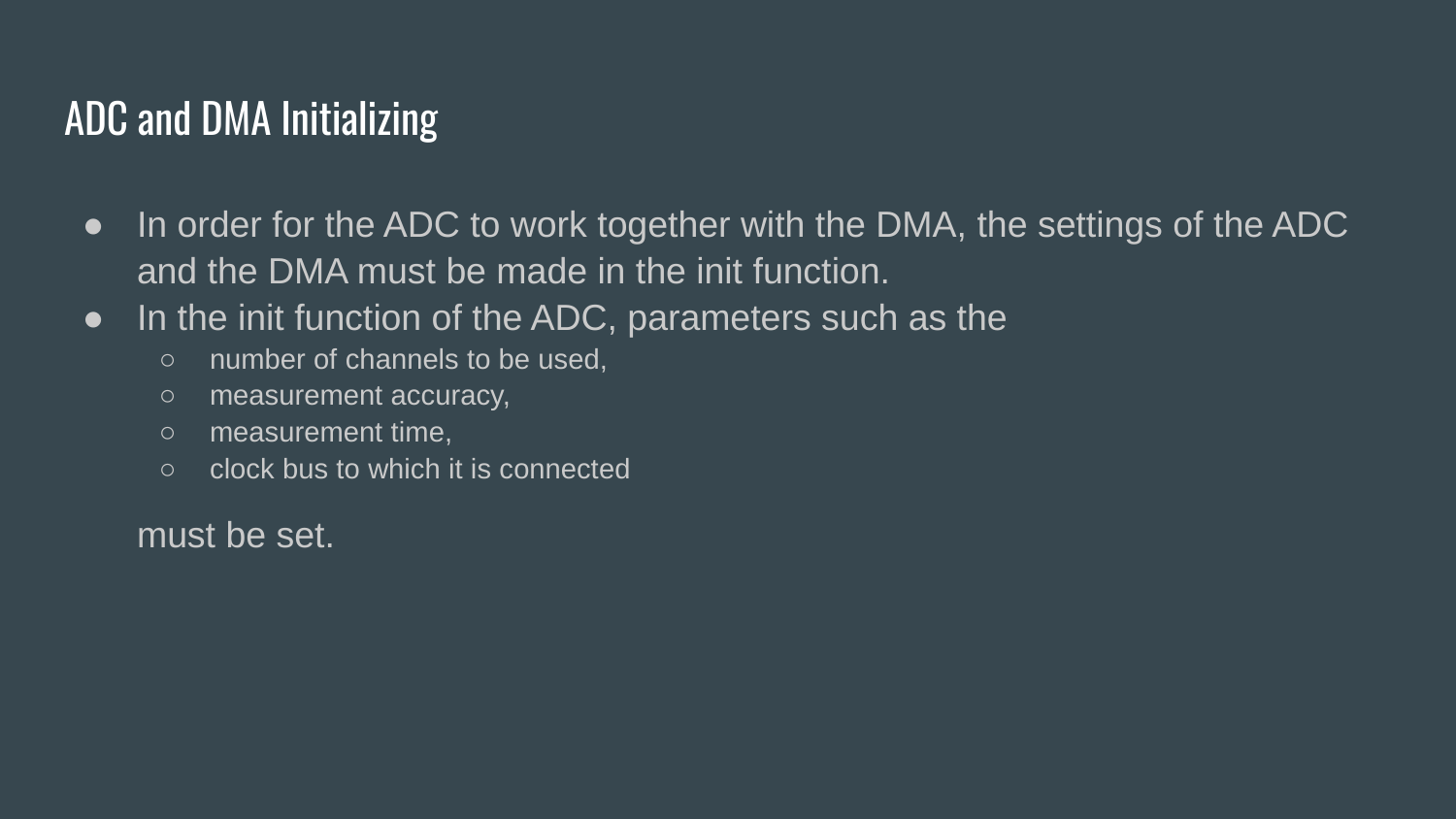

# ADC and DMA Initializing
In order for the ADC to work together with the DMA, the settings of the ADC and the DMA must be made in the init function.
In the init function of the ADC, parameters such as the
number of channels to be used,
measurement accuracy,
measurement time,
clock bus to which it is connected
must be set.